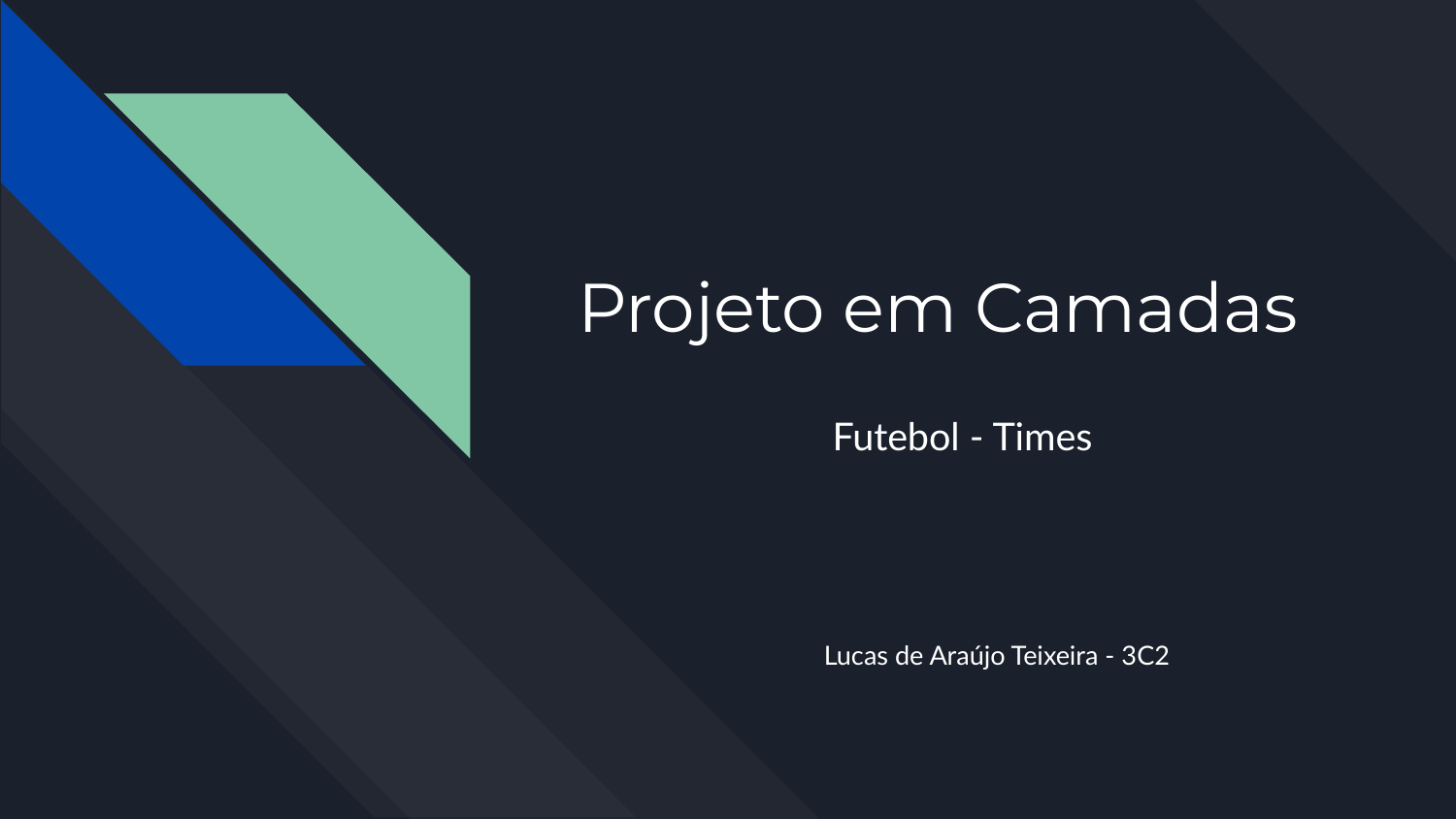

# Projeto em Camadas

Futebol - Times
Lucas de Araújo Teixeira - 3C2